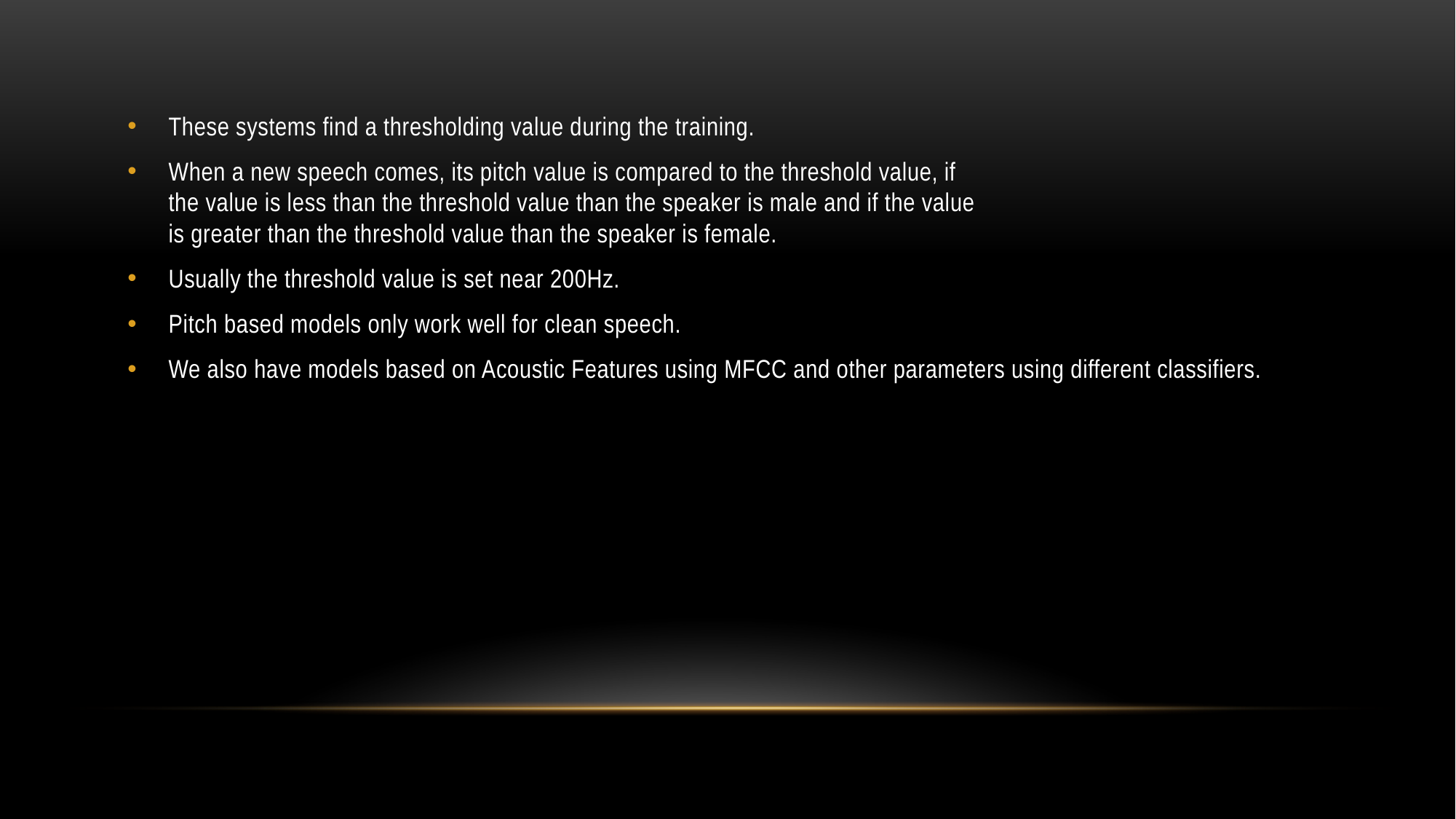

These systems find a thresholding value during the training.
When a new speech comes, its pitch value is compared to the threshold value, if
the value is less than the threshold value than the speaker is male and if the value
is greater than the threshold value than the speaker is female.
Usually the threshold value is set near 200Hz.
Pitch based models only work well for clean speech.
We also have models based on Acoustic Features using MFCC and other parameters using different classifiers.